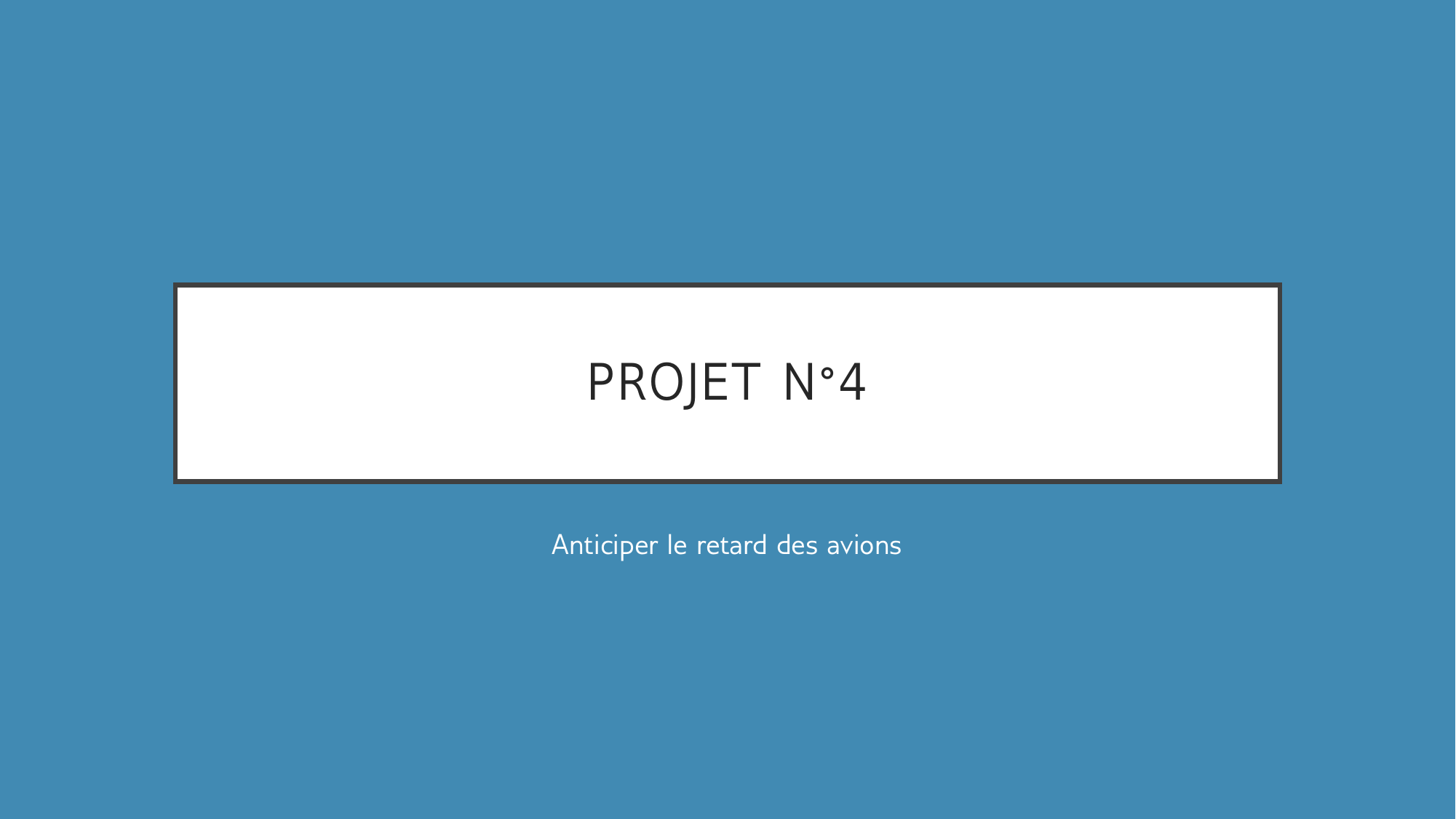

# Projet N°4
Anticiper le retard des avions